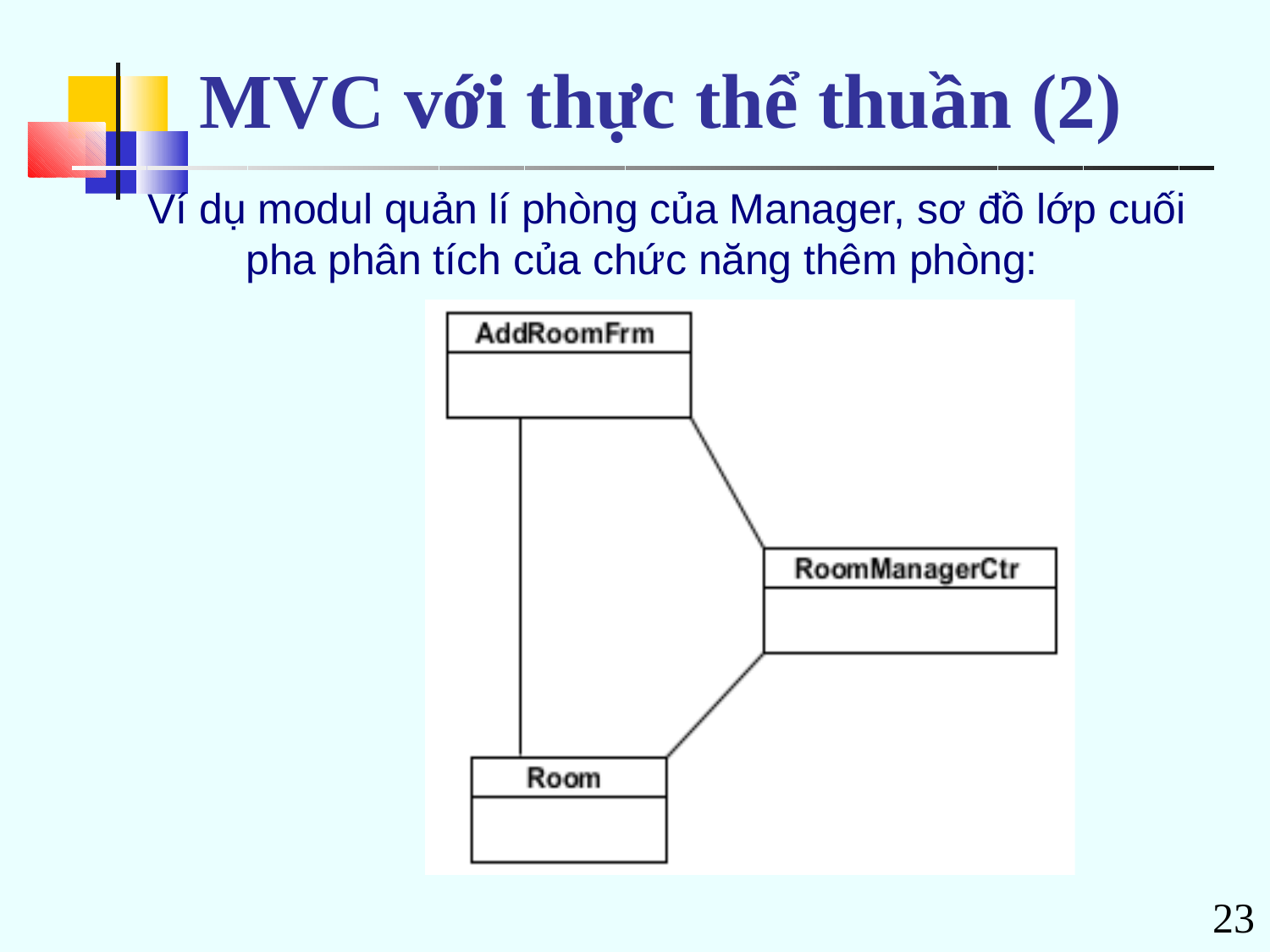

# MVC với thực thể thuần (2)

Ví dụ modul quản lí phòng của Manager, sơ đồ lớp cuối  pha phân tích của chức năng thêm phòng:

23